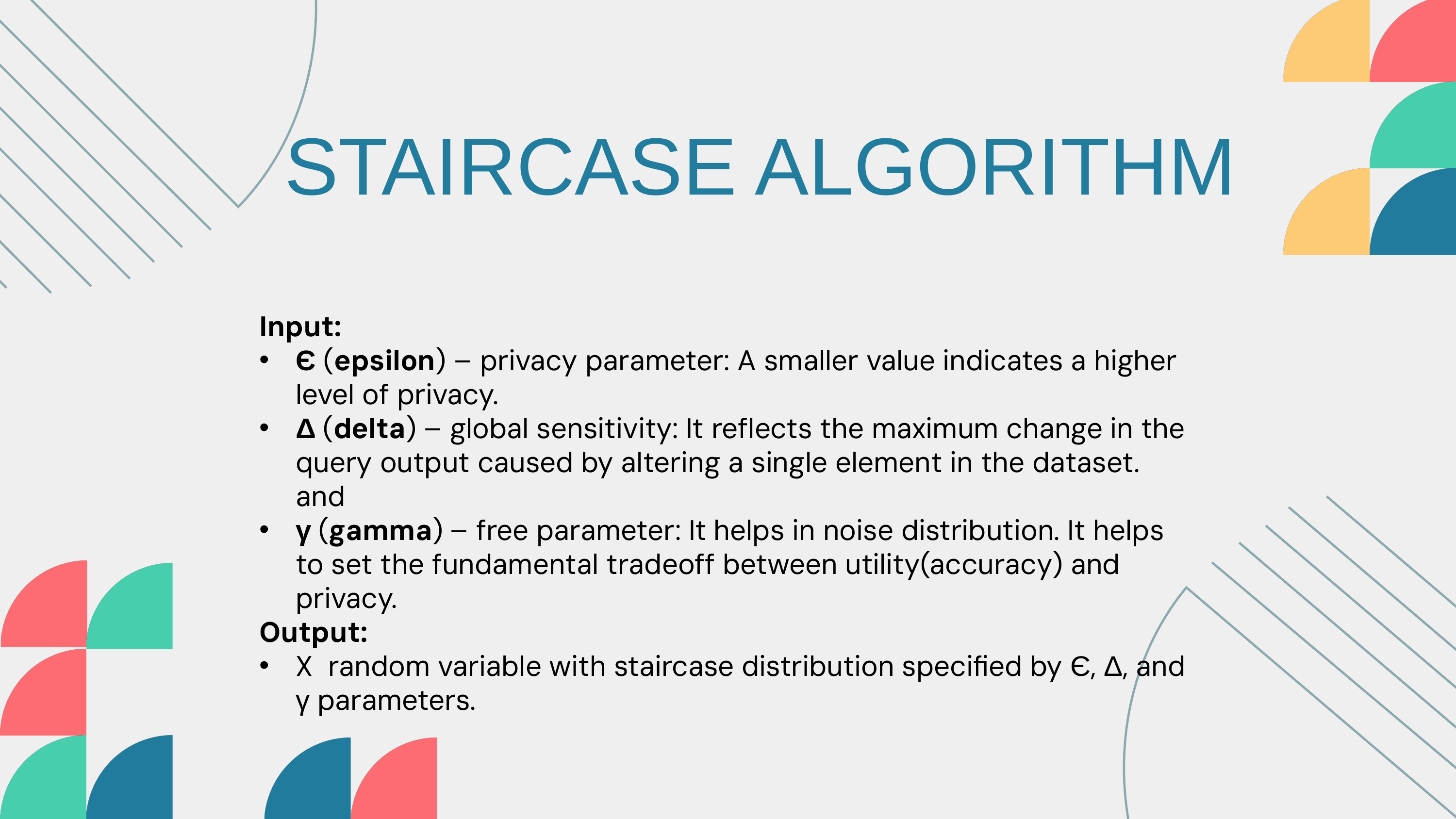

STAIRCASE ALGORITHM

Input:
Є (epsilon) – privacy parameter: A smaller value indicates a higher level of privacy.
Δ (delta) – global sensitivity: It reflects the maximum change in the query output caused by altering a single element in the dataset. and
γ (gamma) – free parameter: It helps in noise distribution. It helps to set the fundamental tradeoff between utility(accuracy) and privacy.
Output:
X  random variable with staircase distribution specified by Є, Δ, and γ parameters.